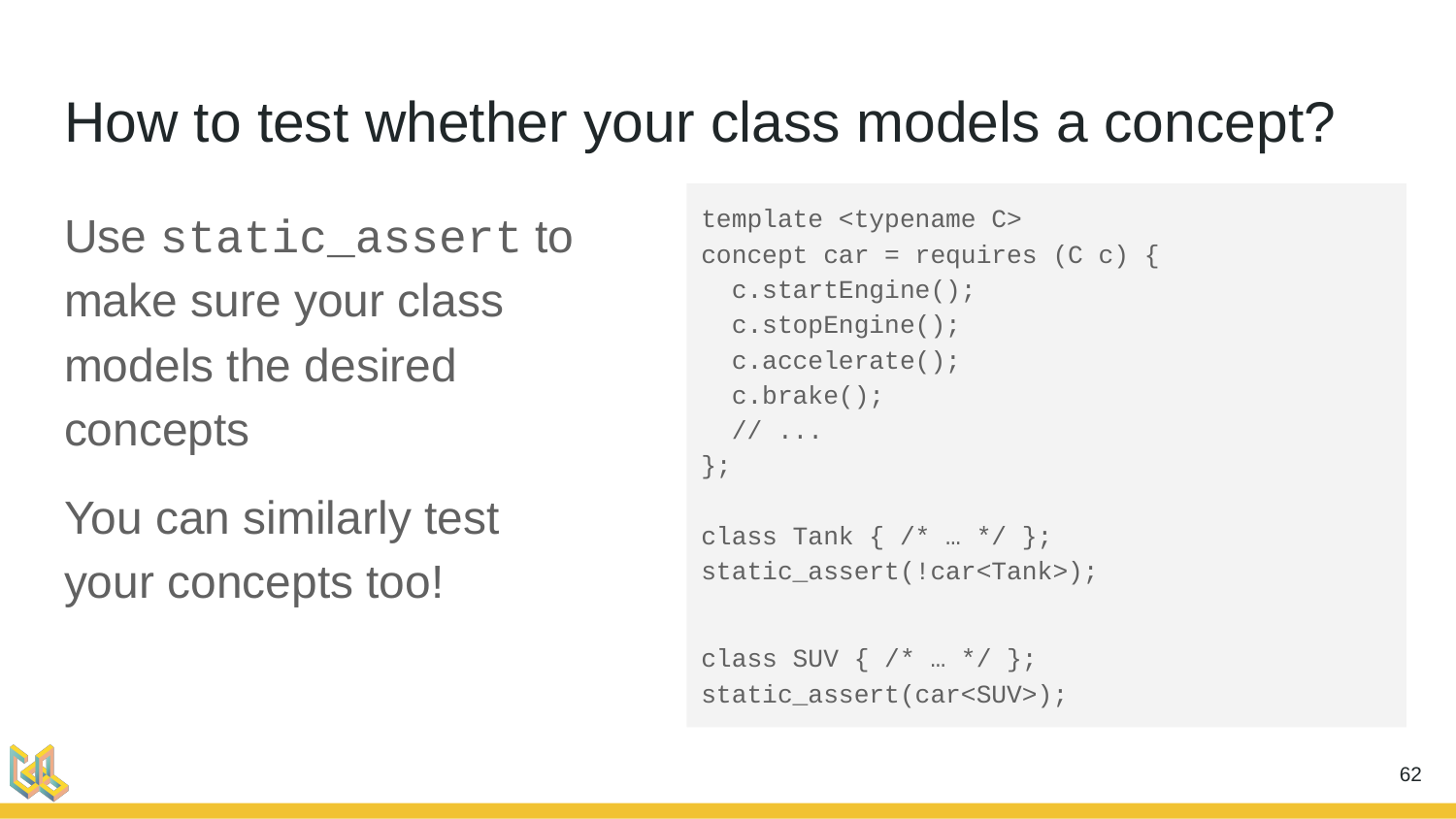

# How to test whether your class models a concept?
Use static_assert to make sure your class models the desired concepts
You can similarly test your concepts too!
template <typename C>
concept car = requires (C c) {
  c.startEngine();
  c.stopEngine();
  c.accelerate();
  c.brake();
  // ...
};
class Tank { /* … */ };
static_assert(!car<Tank>);
class SUV { /* … */ };
static_assert(car<SUV>);
62